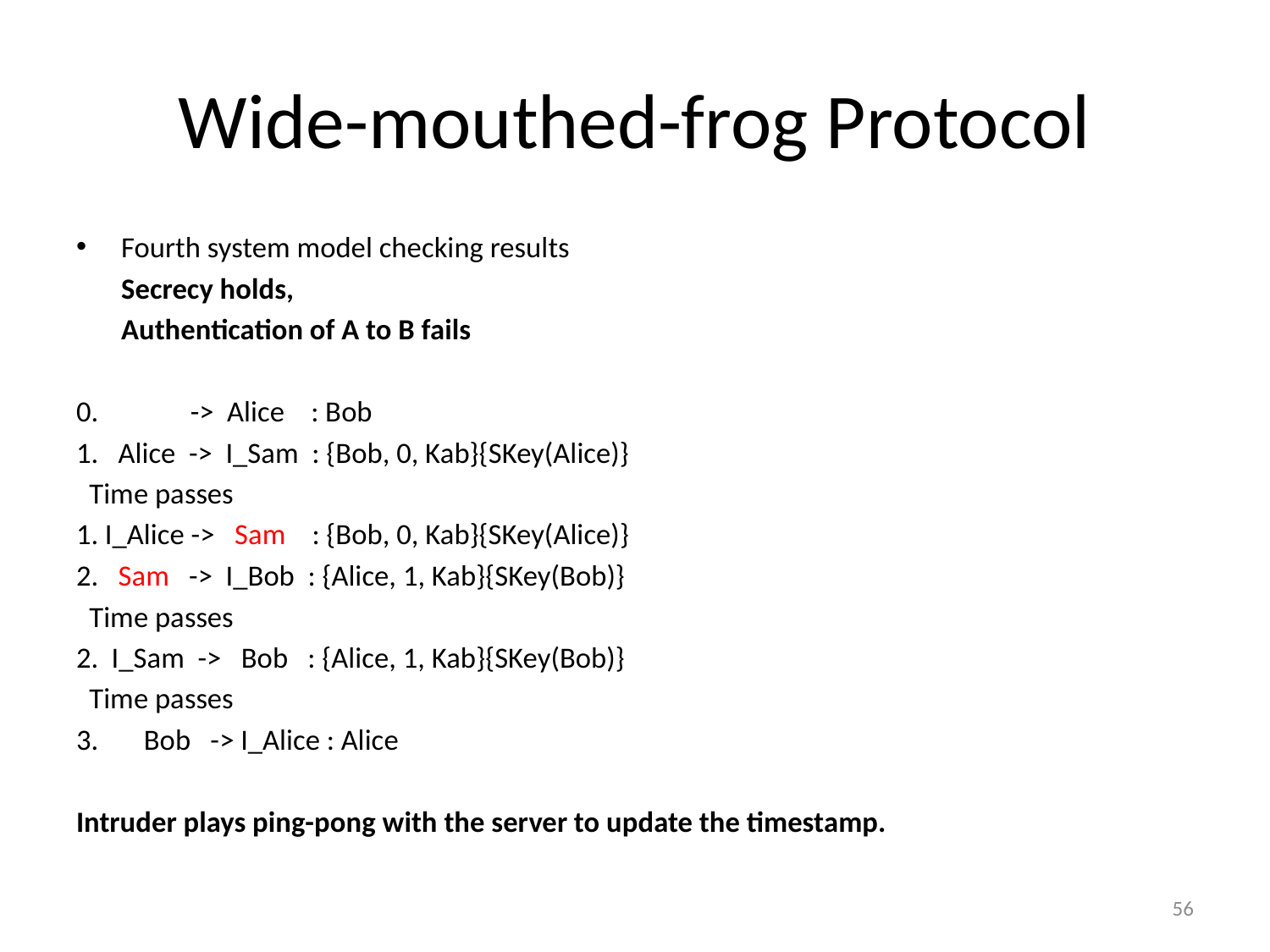

# Wide-mouthed-frog Protocol
Fourth system model checking results
		Secrecy holds,
		Authentication of A to B fails

0.              ->  Alice    : Bob
1.   Alice  ->  I_Sam  : {Bob, 0, Kab}{SKey(Alice)}
  Time passes
1. I_Alice ->   Sam    : {Bob, 0, Kab}{SKey(Alice)}
2.   Sam   ->  I_Bob  : {Alice, 1, Kab}{SKey(Bob)}
  Time passes
2.  I_Sam  ->   Bob   : {Alice, 1, Kab}{SKey(Bob)}
  Time passes
Bob   -> I_Alice : Alice

Intruder plays ping-pong with the server to update the timestamp.

56